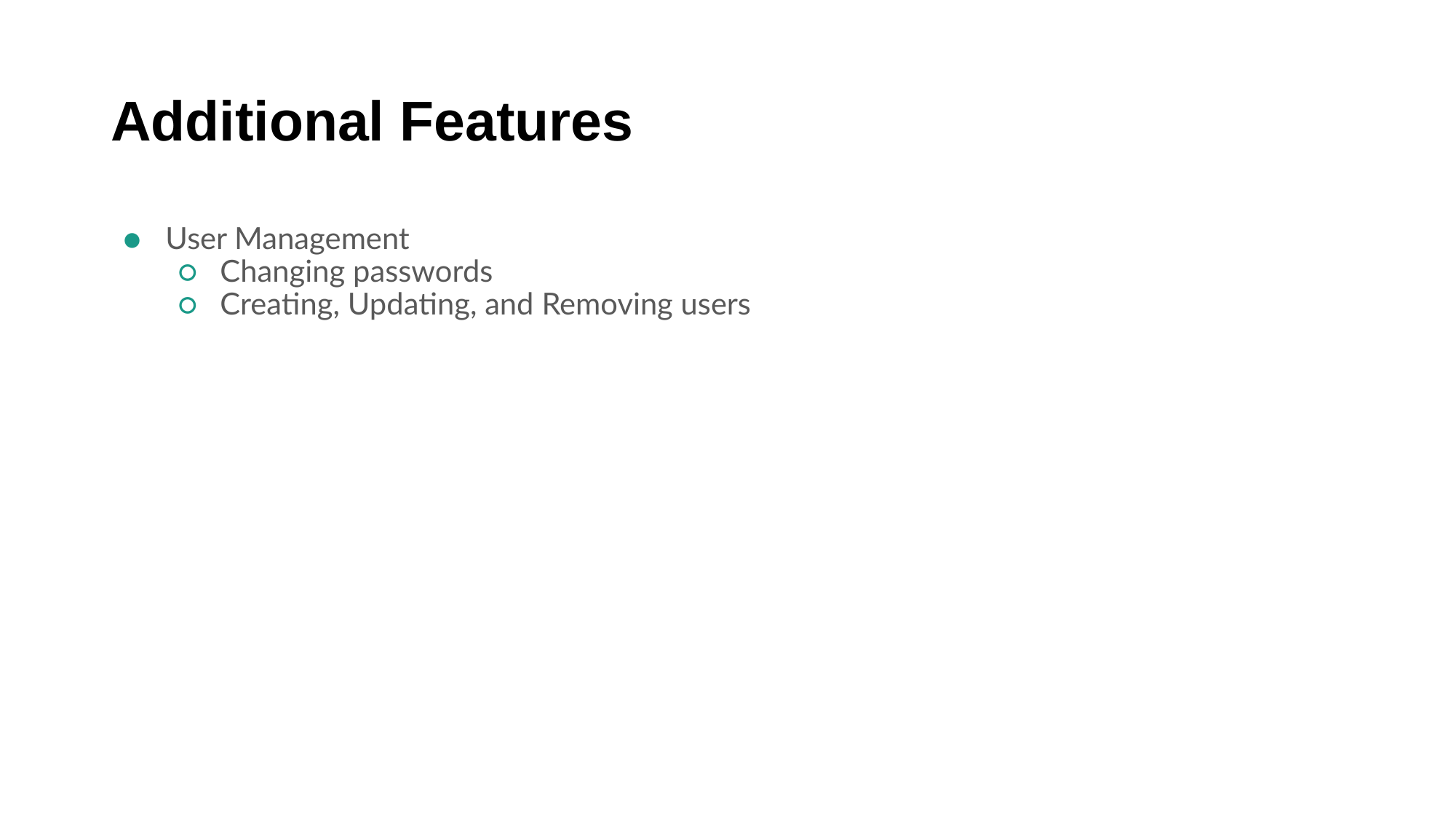

# Additional Features
User Management
Changing passwords
Creating, Updating, and Removing users